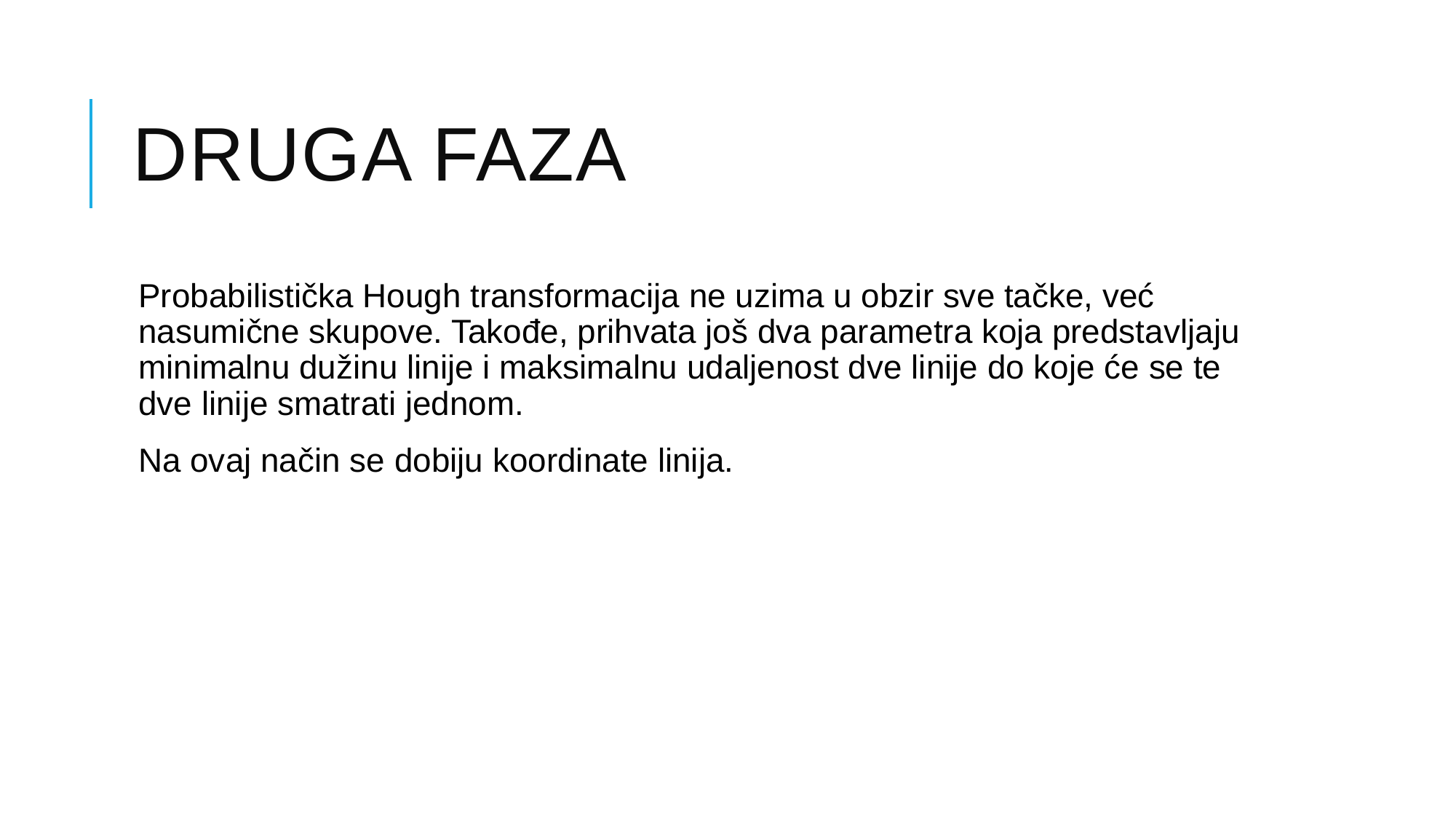

# Druga faza
Probabilistička Hough transformacija ne uzima u obzir sve tačke, već nasumične skupove. Takođe, prihvata još dva parametra koja predstavljaju minimalnu dužinu linije i maksimalnu udaljenost dve linije do koje će se te dve linije smatrati jednom.
Na ovaj način se dobiju koordinate linija.